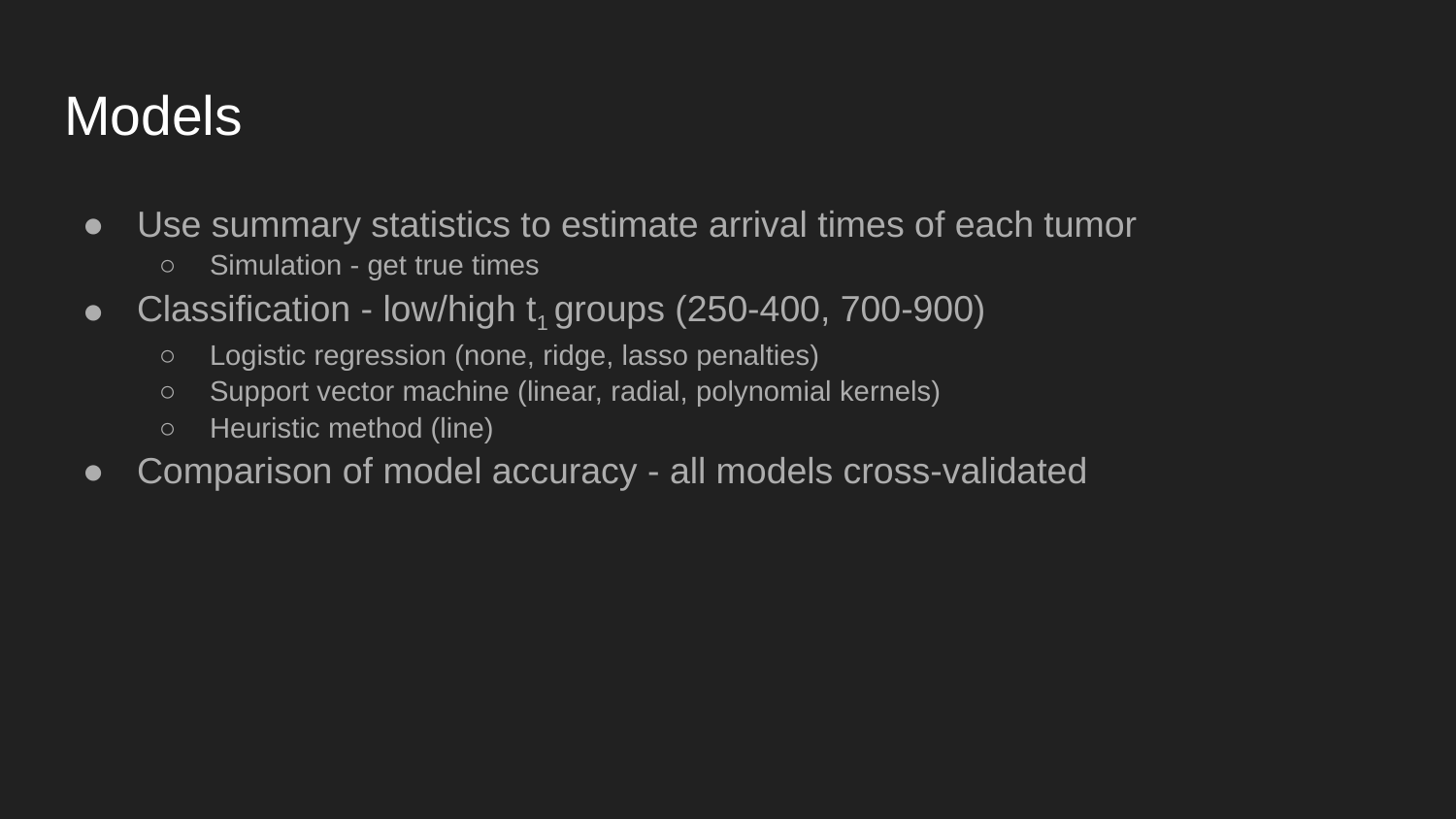

# Models
Use summary statistics to estimate arrival times of each tumor
Simulation - get true times
Classification - low/high t1 groups (250-400, 700-900)
Logistic regression (none, ridge, lasso penalties)
Support vector machine (linear, radial, polynomial kernels)
Heuristic method (line)
Comparison of model accuracy - all models cross-validated